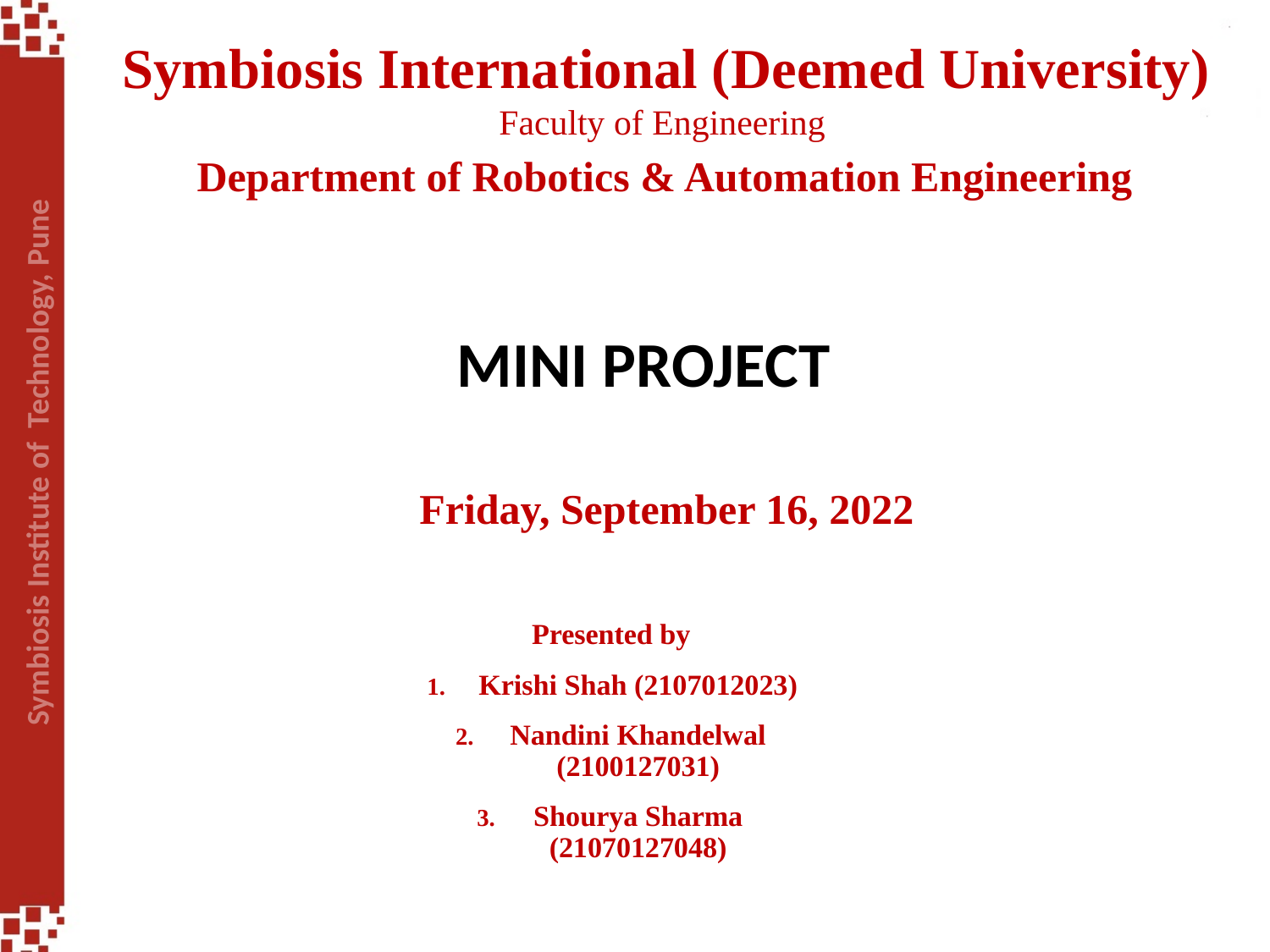

MINI PROJECT
Presented by
Krishi Shah (2107012023)
Nandini Khandelwal (2100127031)
Shourya Sharma (21070127048)